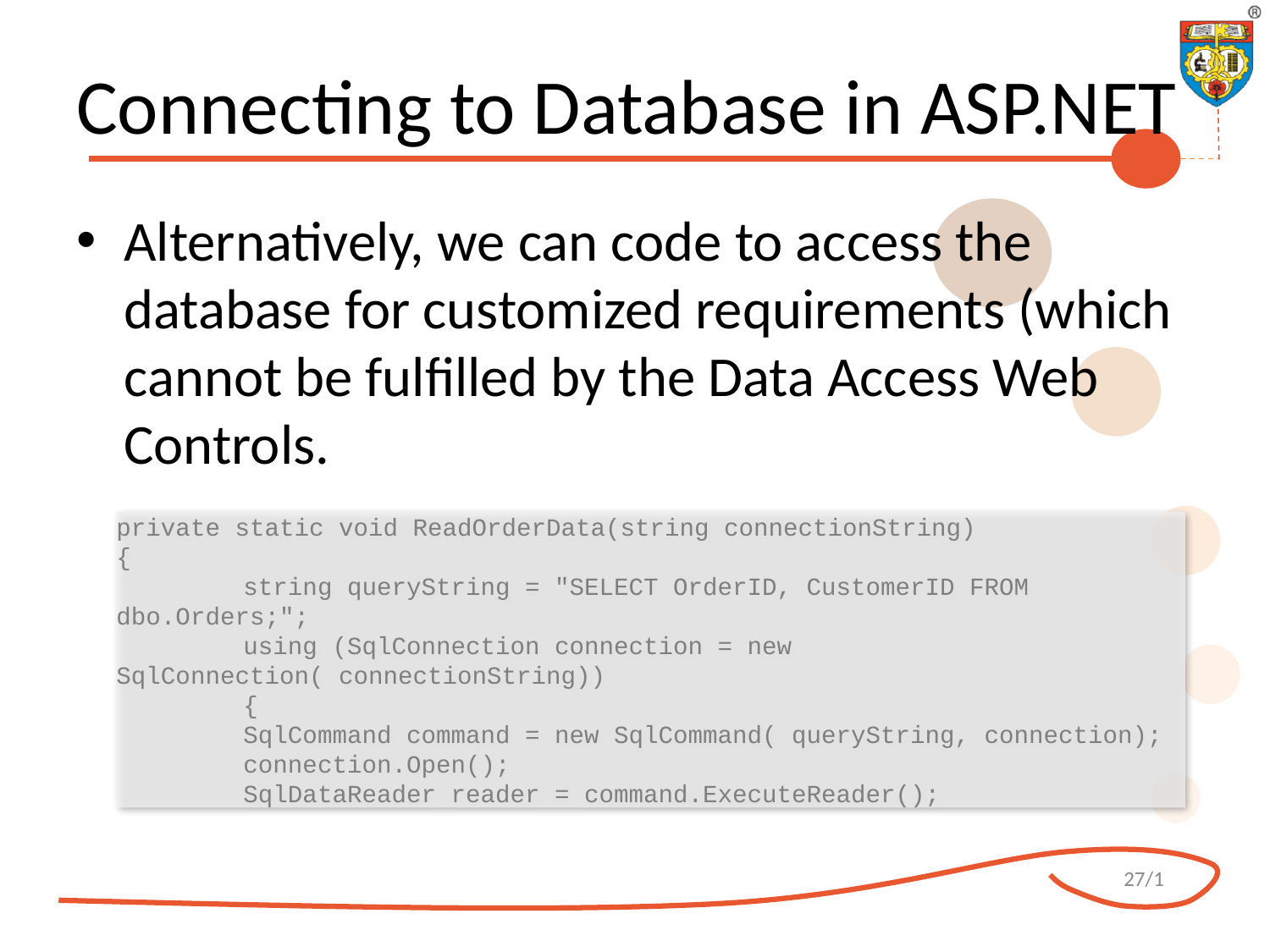

# Connecting to Database in ASP.NET
Alternatively, we can code to access the database for customized requirements (which cannot be fulfilled by the Data Access Web Controls.
private static void ReadOrderData(string connectionString)
{
	string queryString = "SELECT OrderID, CustomerID FROM 	dbo.Orders;";
	using (SqlConnection connection = new 	SqlConnection( connectionString))
	{
	SqlCommand command = new SqlCommand( queryString, connection);
	connection.Open();
	SqlDataReader reader = command.ExecuteReader();